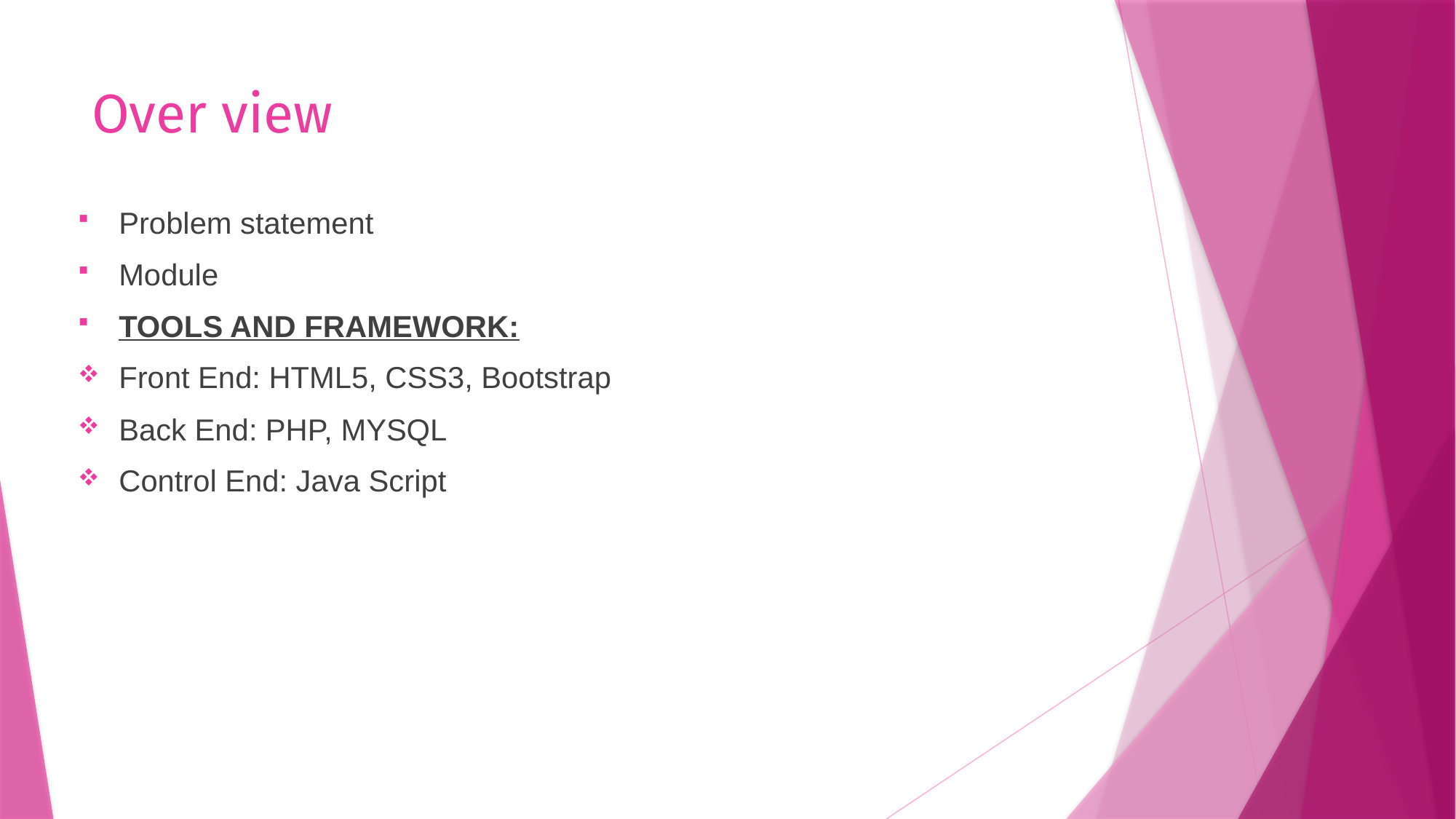

# Over view
Problem statement
Module
TOOLS AND FRAMEWORK:
Front End: HTML5, CSS3, Bootstrap
Back End: PHP, MYSQL
Control End: Java Script